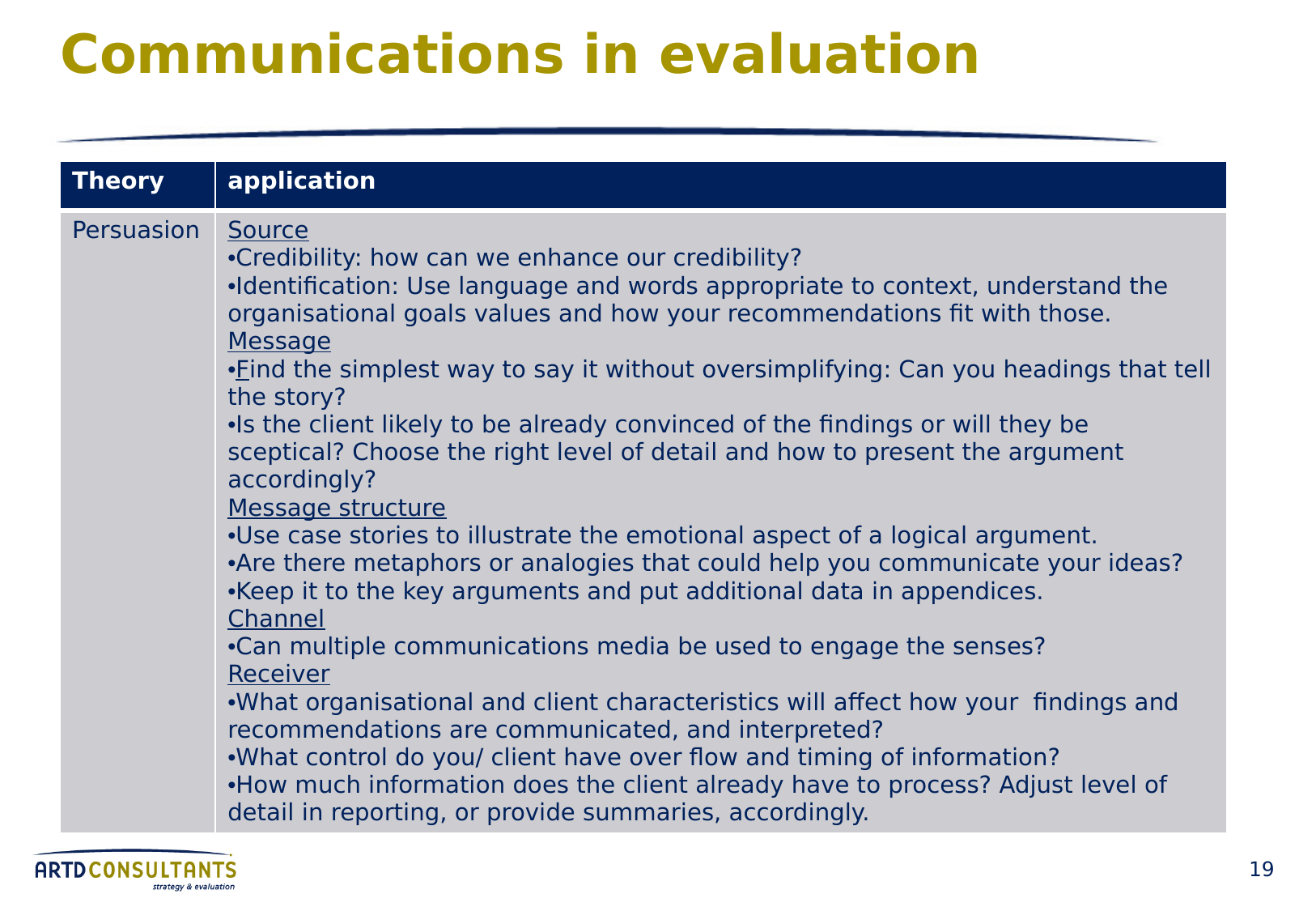

# Communications in evaluation
| Theory | application |
| --- | --- |
| Persuasion | Source Credibility: how can we enhance our credibility? Identification: Use language and words appropriate to context, understand the organisational goals values and how your recommendations fit with those. Message Find the simplest way to say it without oversimplifying: Can you headings that tell the story? Is the client likely to be already convinced of the findings or will they be sceptical? Choose the right level of detail and how to present the argument accordingly? Message structure Use case stories to illustrate the emotional aspect of a logical argument. Are there metaphors or analogies that could help you communicate your ideas? Keep it to the key arguments and put additional data in appendices. Channel Can multiple communications media be used to engage the senses? Receiver What organisational and client characteristics will affect how your findings and recommendations are communicated, and interpreted? What control do you/ client have over flow and timing of information? How much information does the client already have to process? Adjust level of detail in reporting, or provide summaries, accordingly. |
19